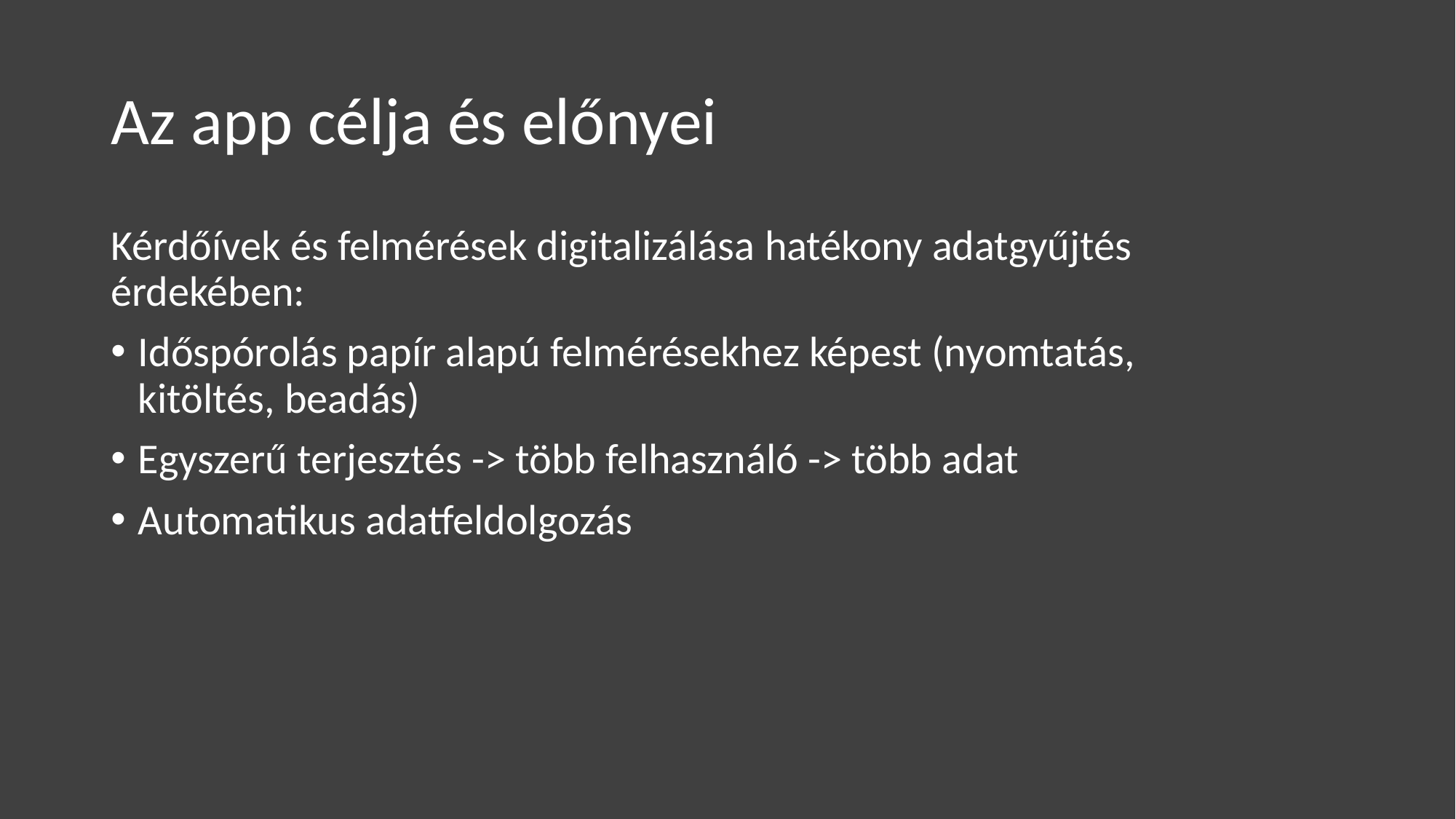

# Az app célja és előnyei
Kérdőívek és felmérések digitalizálása hatékony adatgyűjtés érdekében:
Időspórolás papír alapú felmérésekhez képest (nyomtatás, kitöltés, beadás)
Egyszerű terjesztés -> több felhasználó -> több adat
Automatikus adatfeldolgozás